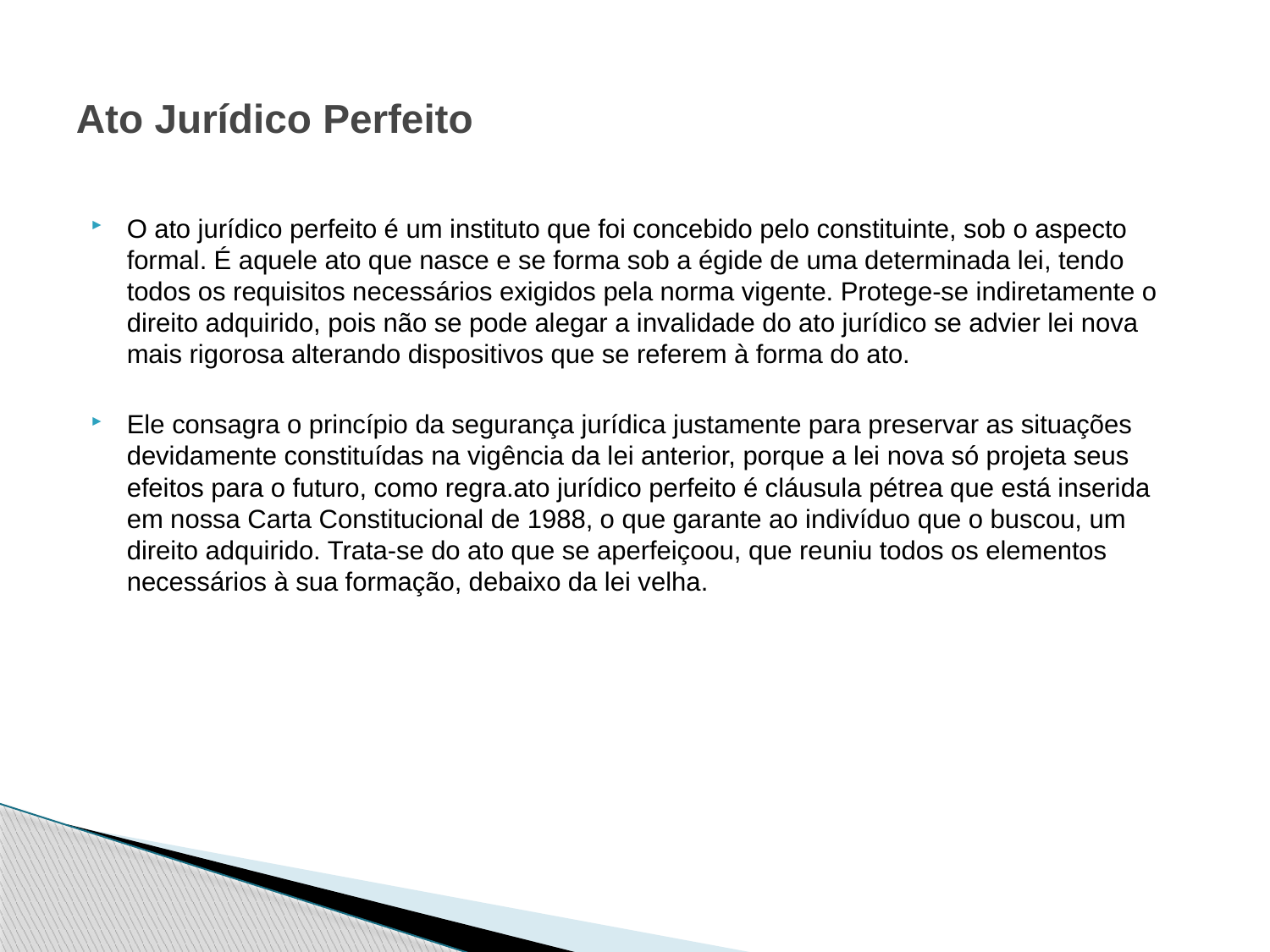

# Ato Jurídico Perfeito
O ato jurídico perfeito é um instituto que foi concebido pelo constituinte, sob o aspecto formal. É aquele ato que nasce e se forma sob a égide de uma determinada lei, tendo todos os requisitos necessários exigidos pela norma vigente. Protege-se indiretamente o direito adquirido, pois não se pode alegar a invalidade do ato jurídico se advier lei nova mais rigorosa alterando dispositivos que se referem à forma do ato.

Ele consagra o princípio da segurança jurídica justamente para preservar as situações devidamente constituídas na vigência da lei anterior, porque a lei nova só projeta seus efeitos para o futuro, como regra.ato jurídico perfeito é cláusula pétrea que está inserida em nossa Carta Constitucional de 1988, o que garante ao indivíduo que o buscou, um direito adquirido. Trata-se do ato que se aperfeiçoou, que reuniu todos os elementos necessários à sua formação, debaixo da lei velha.